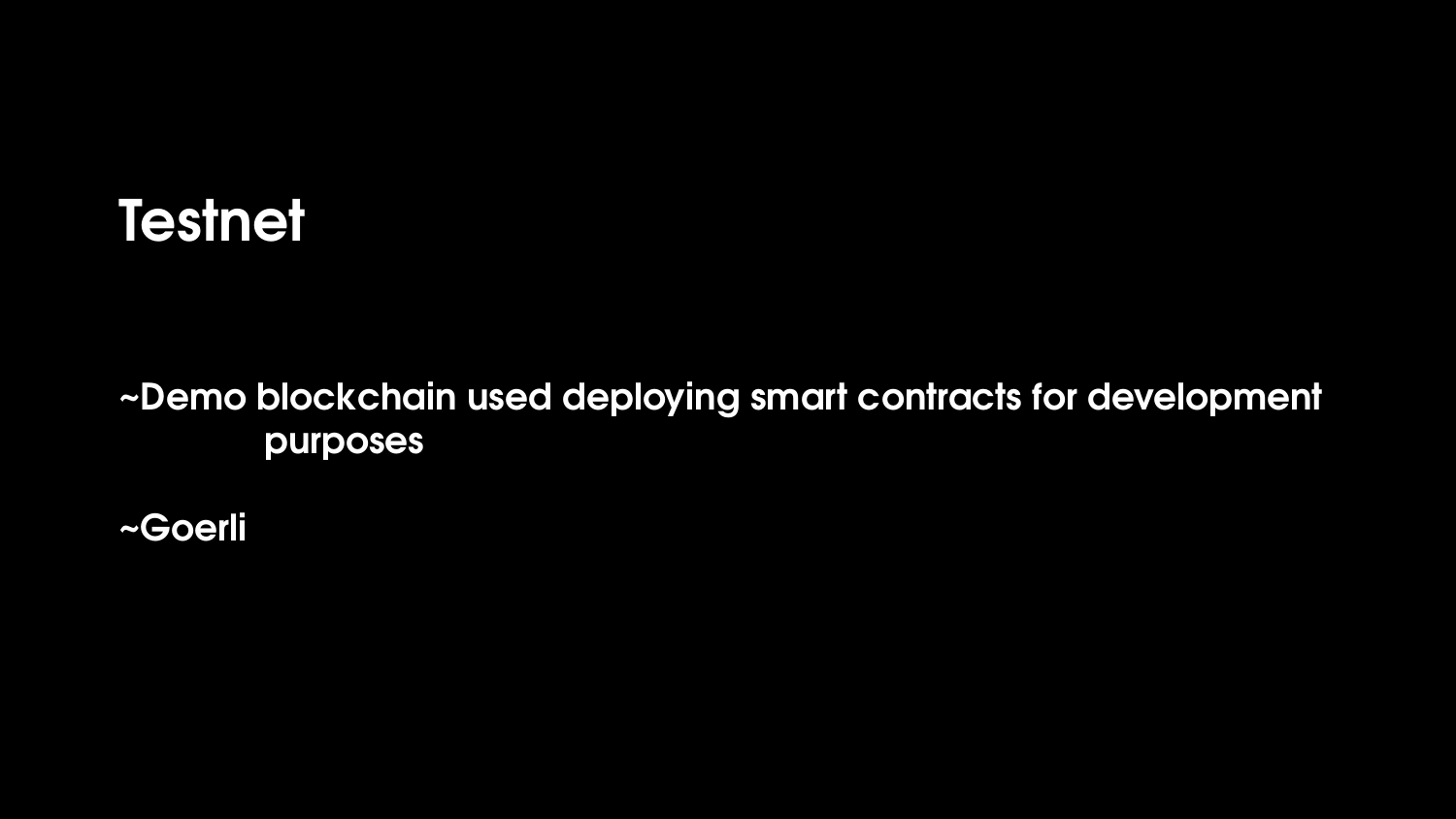

# Testnet ~Demo blockchain used deploying smart contracts for development 	purposes ~Goerli